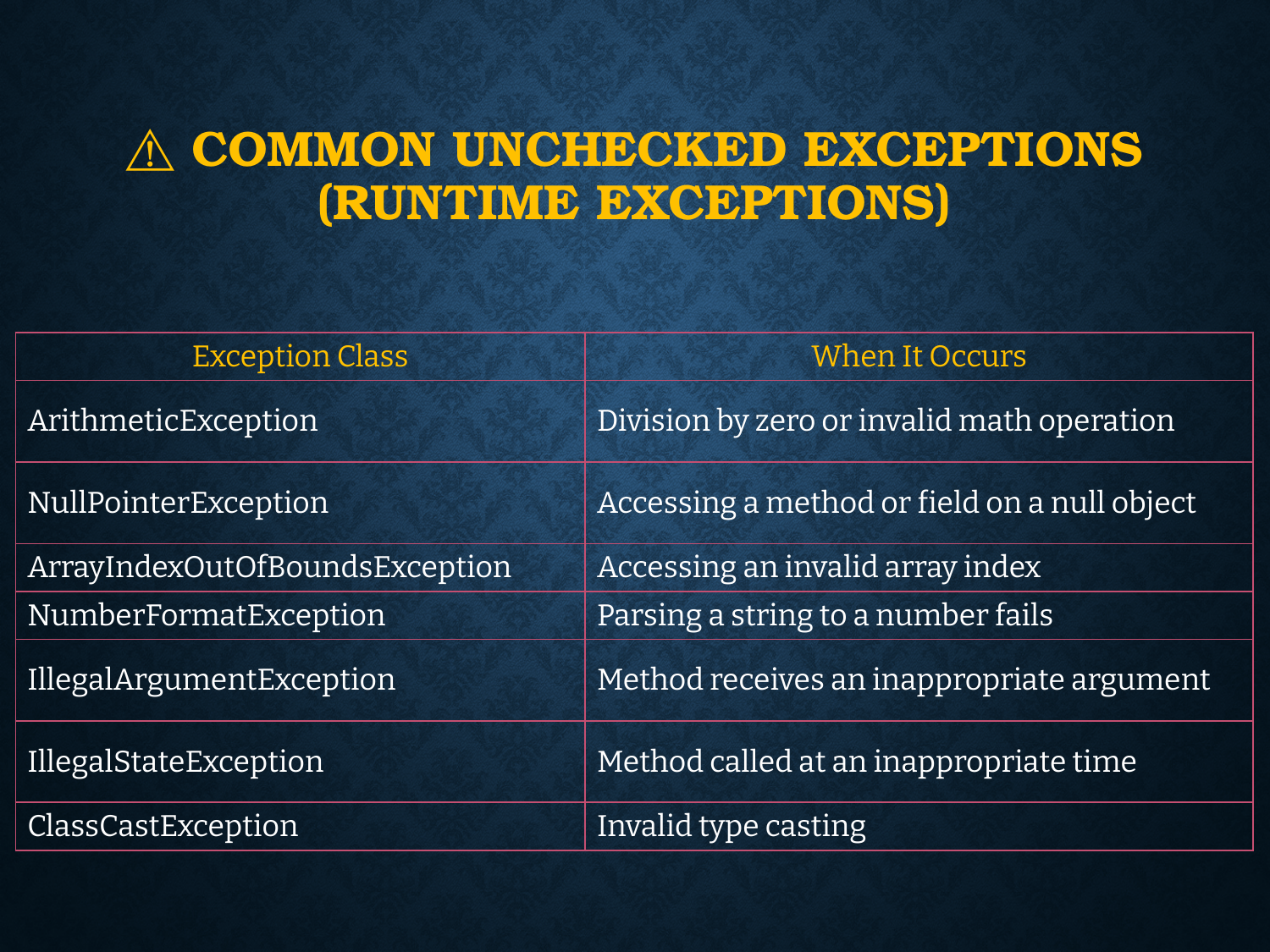

# ⚠️ Common Unchecked Exceptions (Runtime Exceptions)
| Exception Class | When It Occurs |
| --- | --- |
| ArithmeticException | Division by zero or invalid math operation |
| NullPointerException | Accessing a method or field on a null object |
| ArrayIndexOutOfBoundsException | Accessing an invalid array index |
| NumberFormatException | Parsing a string to a number fails |
| IllegalArgumentException | Method receives an inappropriate argument |
| IllegalStateException | Method called at an inappropriate time |
| ClassCastException | Invalid type casting |